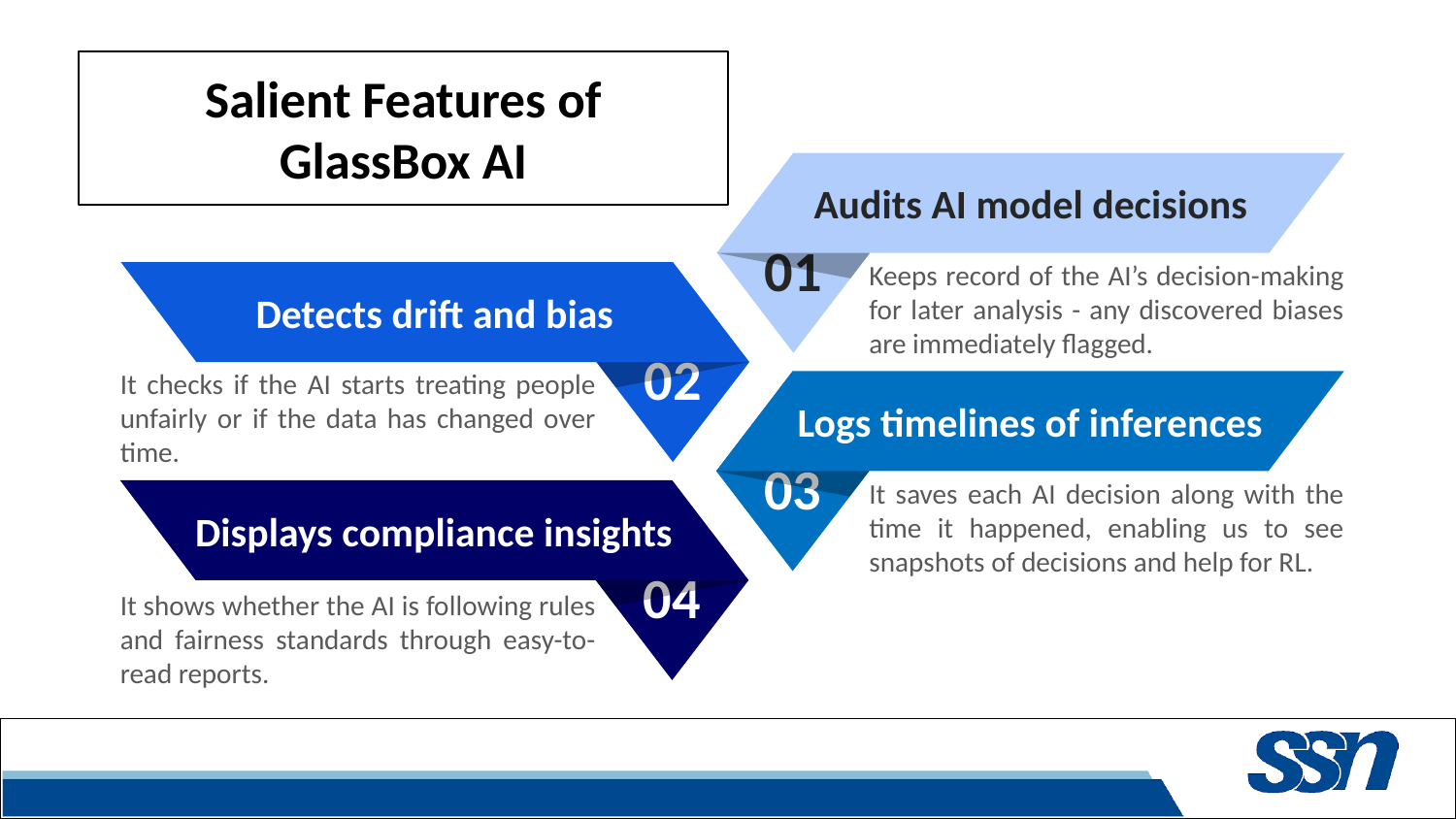

# Salient Features of GlassBox AI
Audits AI model decisions
01

Keeps record of the AI’s decision-making for later analysis - any discovered biases are immediately flagged.
Detects drift and bias
02

It checks if the AI starts treating people unfairly or if the data has changed over time.
Logs timelines of inferences
03

It saves each AI decision along with the time it happened, enabling us to see snapshots of decisions and help for RL.
Displays compliance insights
04

It shows whether the AI is following rules and fairness standards through easy-to-read reports.